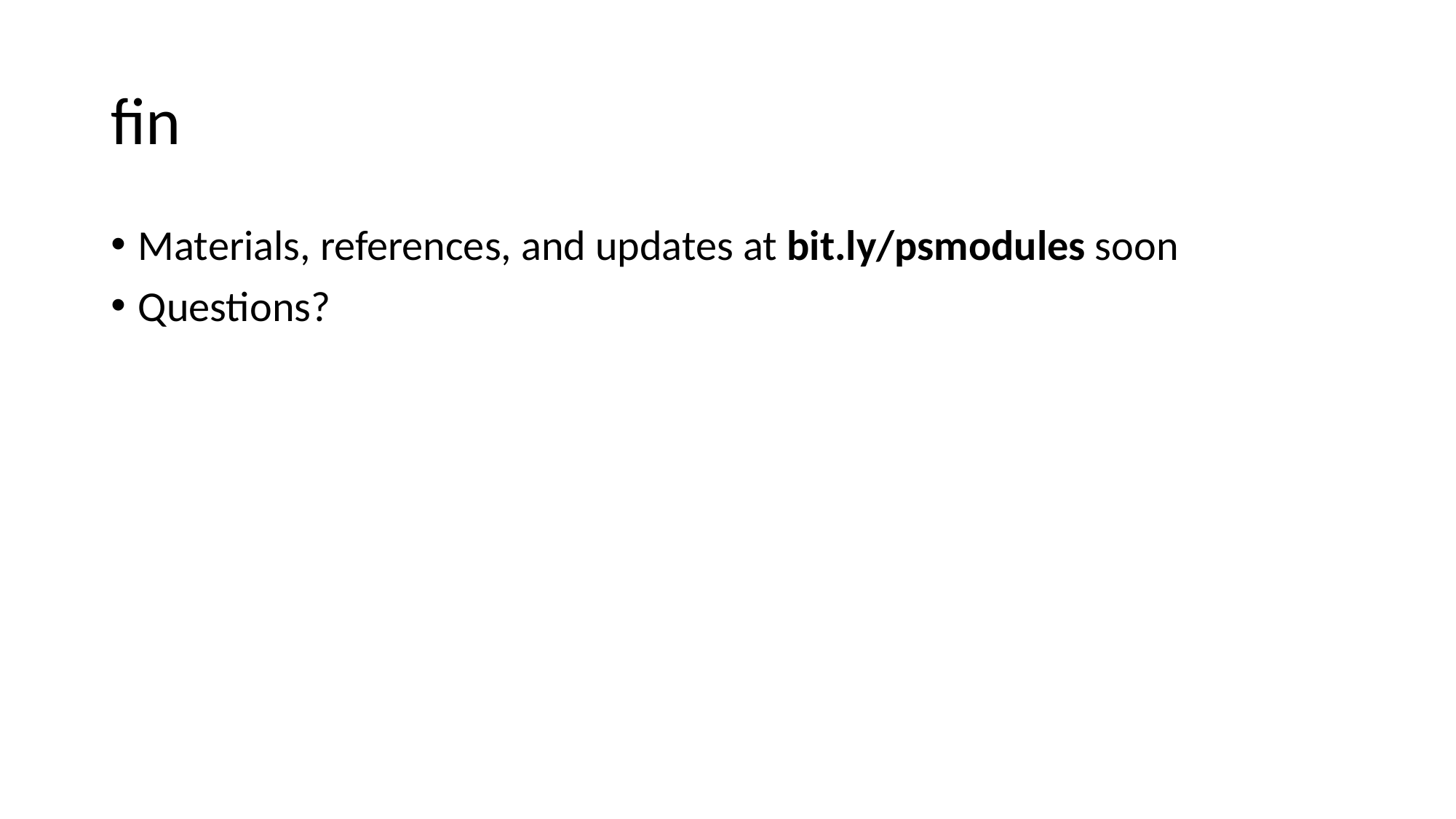

# fin
Materials, references, and updates at bit.ly/psmodules soon
Questions?